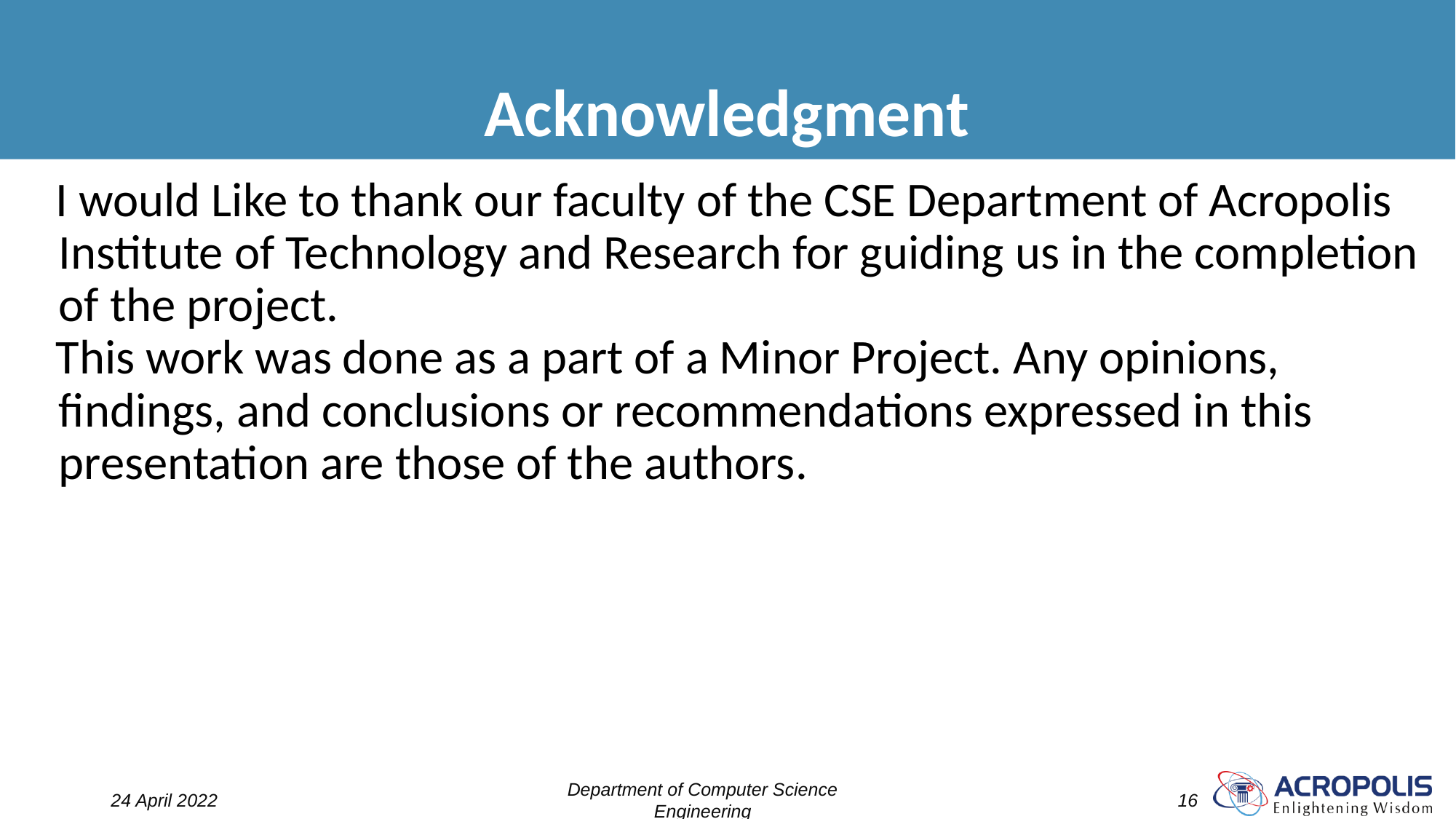

# Acknowledgment
I would Like to thank our faculty of the CSE Department of Acropolis Institute of Technology and Research for guiding us in the completion of the project.
This work was done as a part of a Minor Project. Any opinions, findings, and conclusions or recommendations expressed in this presentation are those of the authors.

24 April 2022
Department of Computer Science Engineering
16